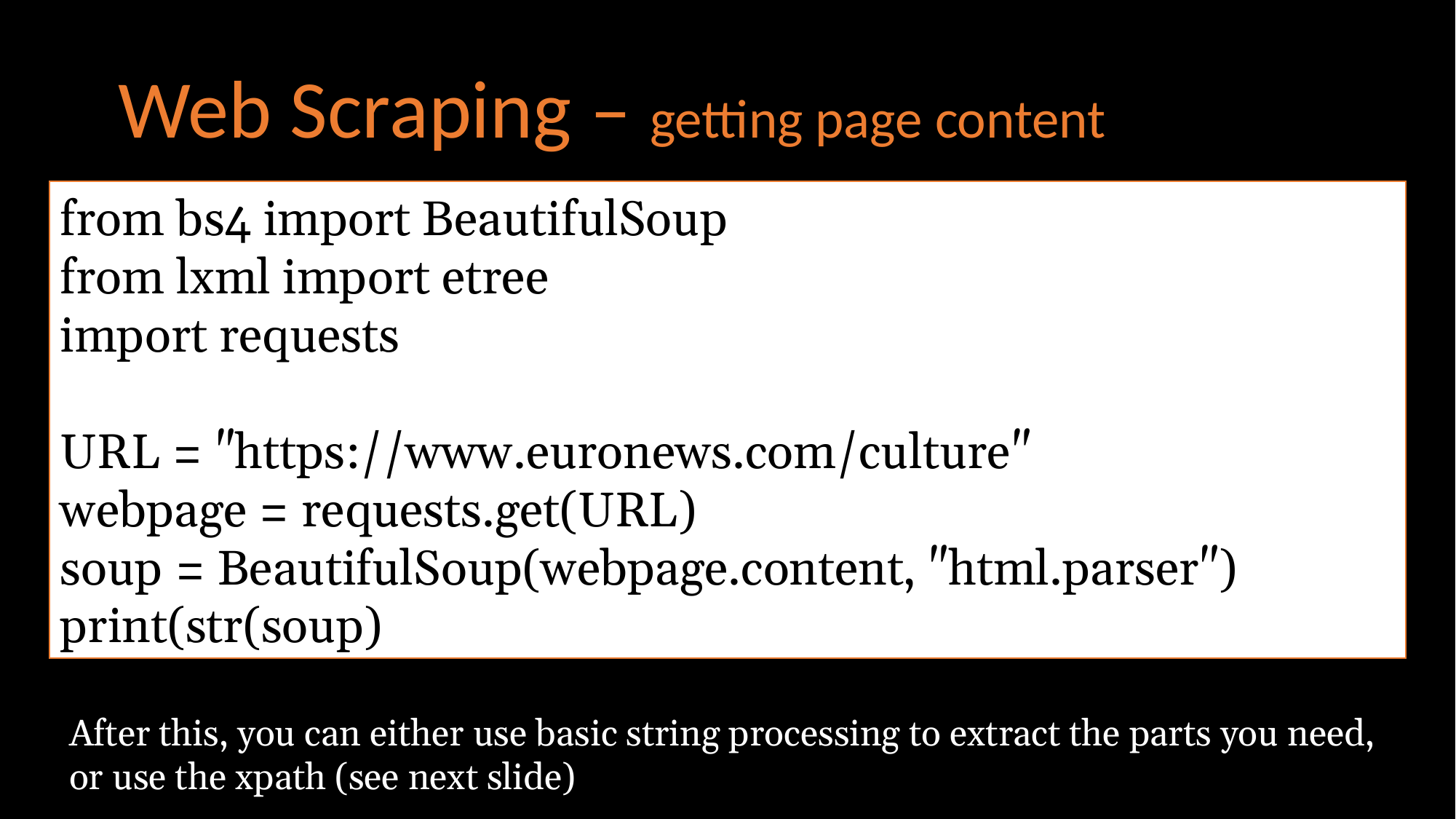

Web Scraping – getting page content
from bs4 import BeautifulSoup
from lxml import etree
import requests

URL = "https://www.euronews.com/culture"
webpage = requests.get(URL)
soup = BeautifulSoup(webpage.content, "html.parser")
print(str(soup)
After this, you can either use basic string processing to extract the parts you need, or use the xpath (see next slide)